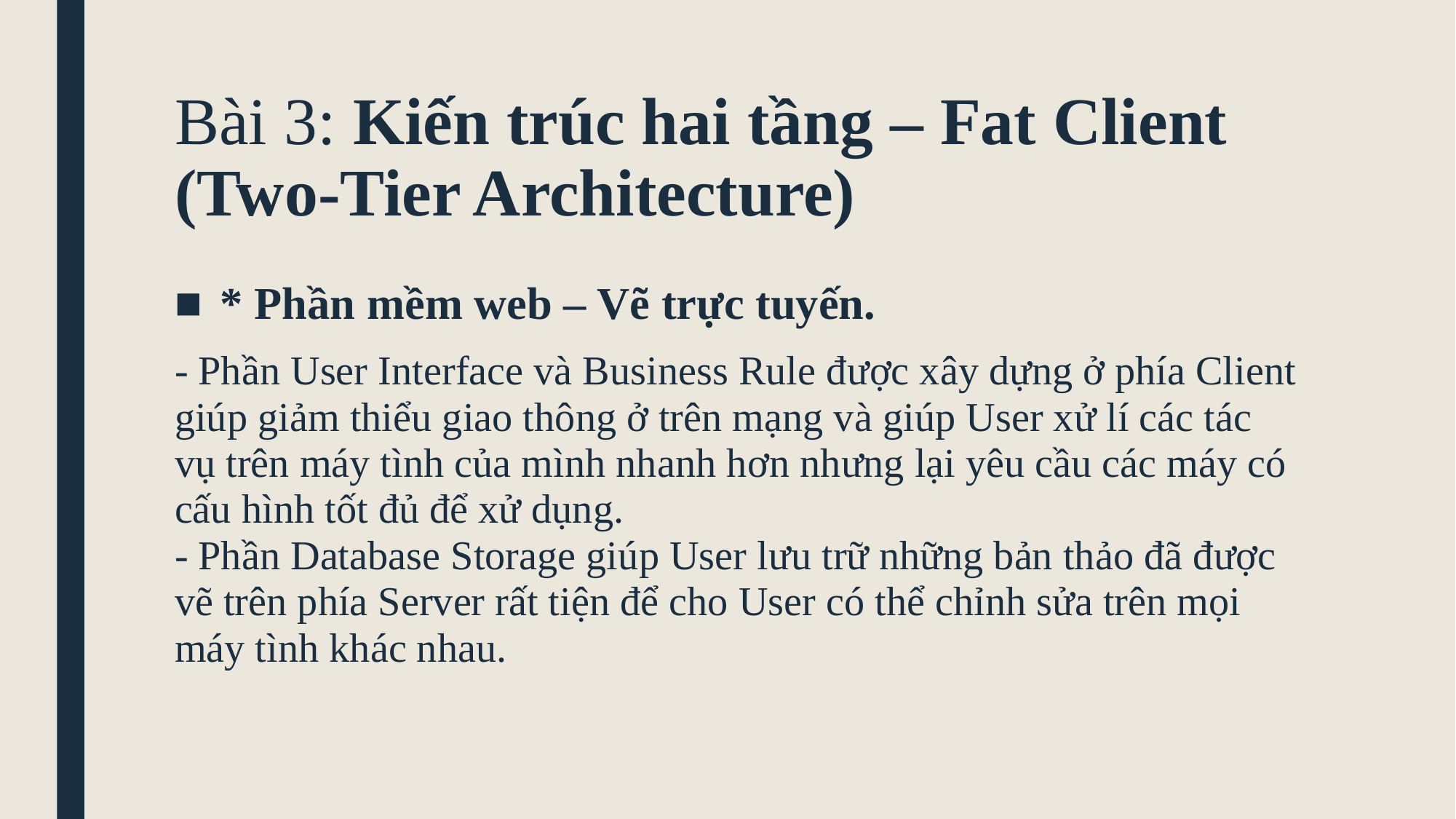

# Bài 3: Kiến trúc hai tầng – Fat Client (Two-Tier Architecture)
* Phần mềm web – Vẽ trực tuyến.
- Phần User Interface và Business Rule được xây dựng ở phía Client giúp giảm thiểu giao thông ở trên mạng và giúp User xử lí các tác vụ trên máy tình của mình nhanh hơn nhưng lại yêu cầu các máy có cấu hình tốt đủ để xử dụng.
- Phần Database Storage giúp User lưu trữ những bản thảo đã được vẽ trên phía Server rất tiện để cho User có thể chỉnh sửa trên mọi máy tình khác nhau.